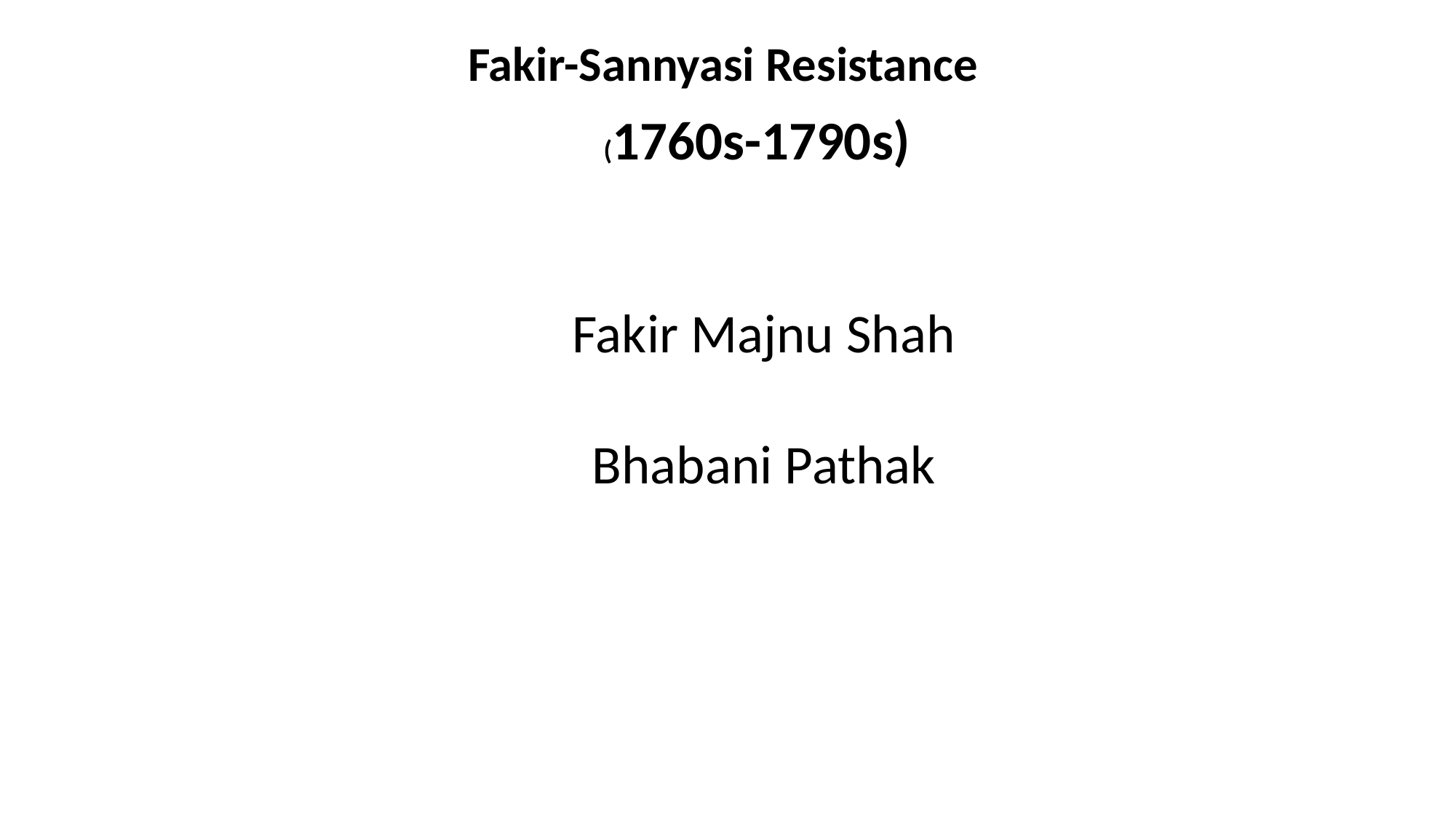

Fakir-Sannyasi Resistance
(1760s-1790s)

Fakir Majnu Shah

Bhabani Pathak